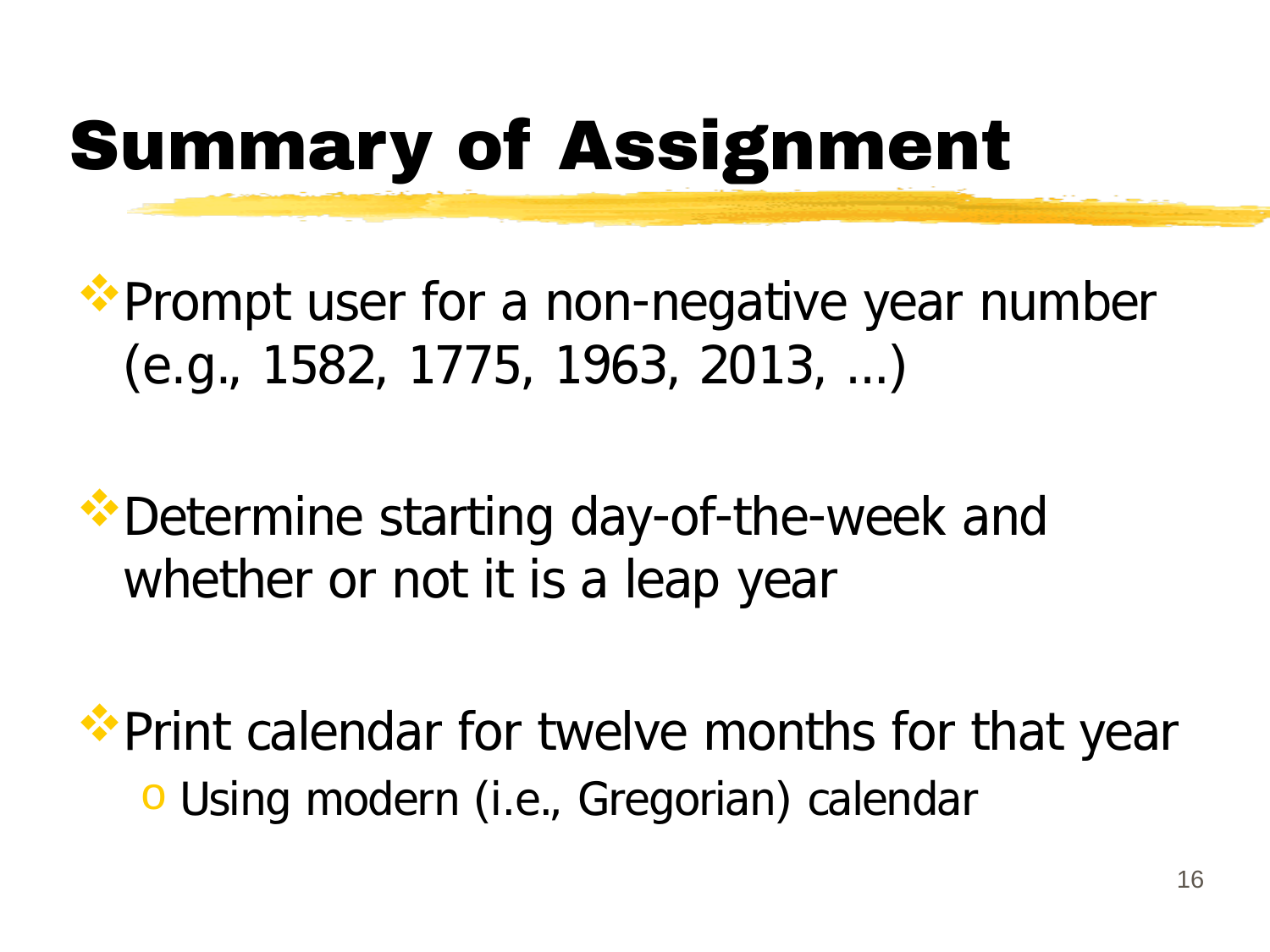

# Summary of Assignment
Prompt user for a non-negative year number (e.g., 1582, 1775, 1963, 2013, …)

Determine starting day-of-the-week and whether or not it is a leap year

Print calendar for twelve months for that year
Using modern (i.e., Gregorian) calendar
16